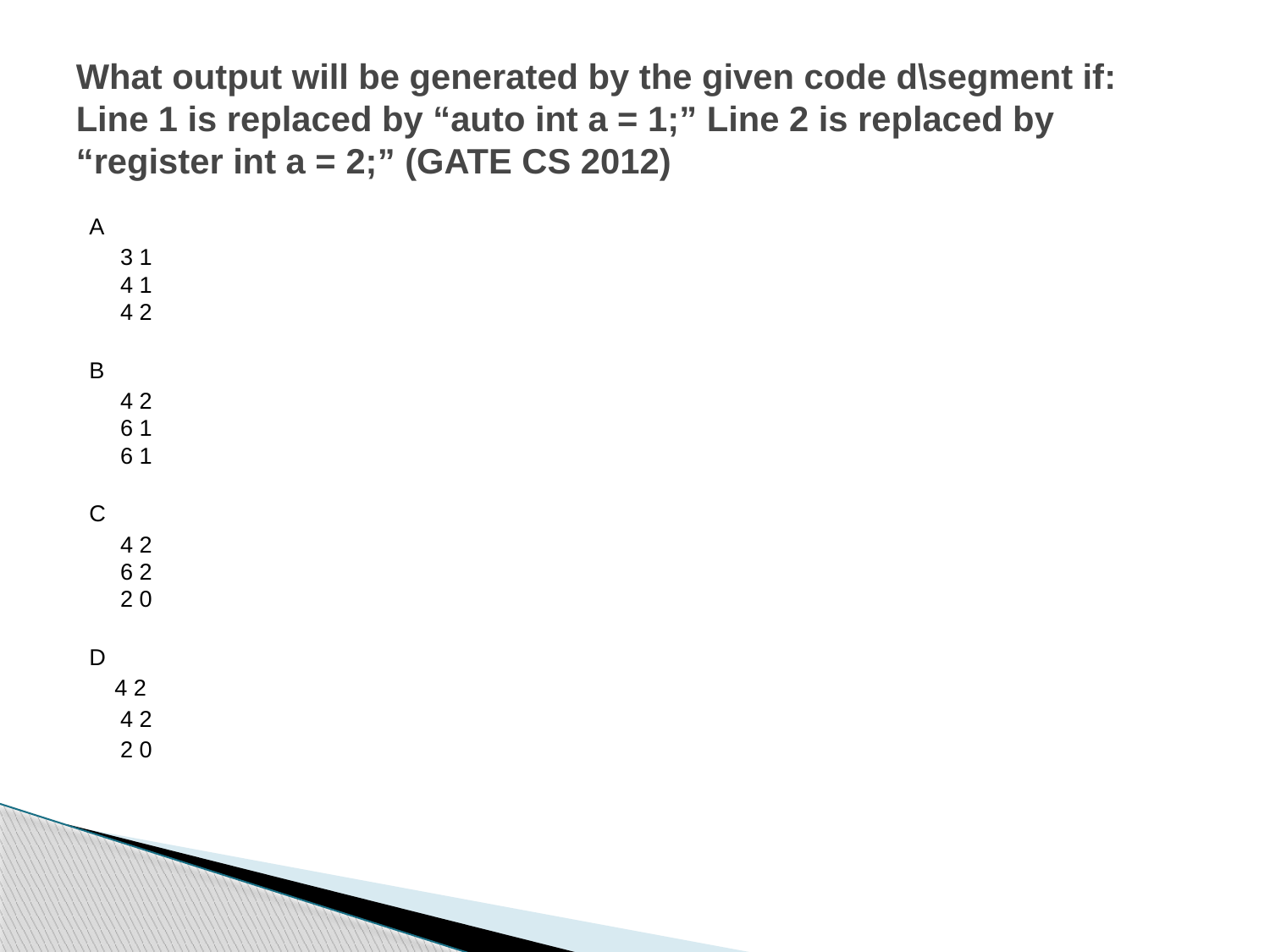

# What output will be generated by the given code d\segment if: Line 1 is replaced by “auto int a = 1;” Line 2 is replaced by “register int a = 2;” (GATE CS 2012)
A
	3 1
4 1
4 2
B
	4 2
6 1
6 1
C
	4 2
6 2
2 0
D
    4 2
	4 2
	2 0